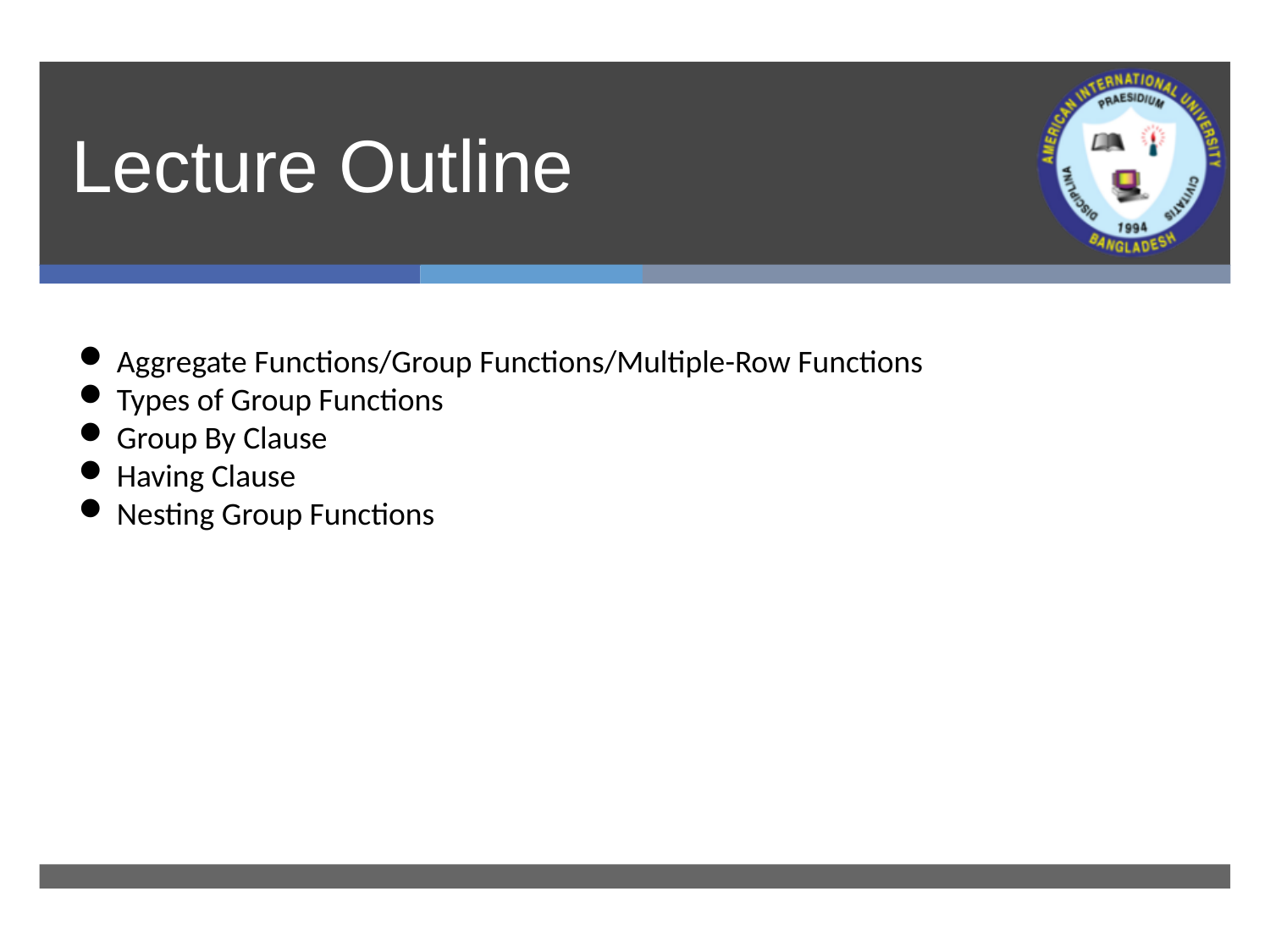

# Lecture Outline

Aggregate Functions/Group Functions/Multiple-Row Functions
Types of Group Functions
Group By Clause
Having Clause
Nesting Group Functions